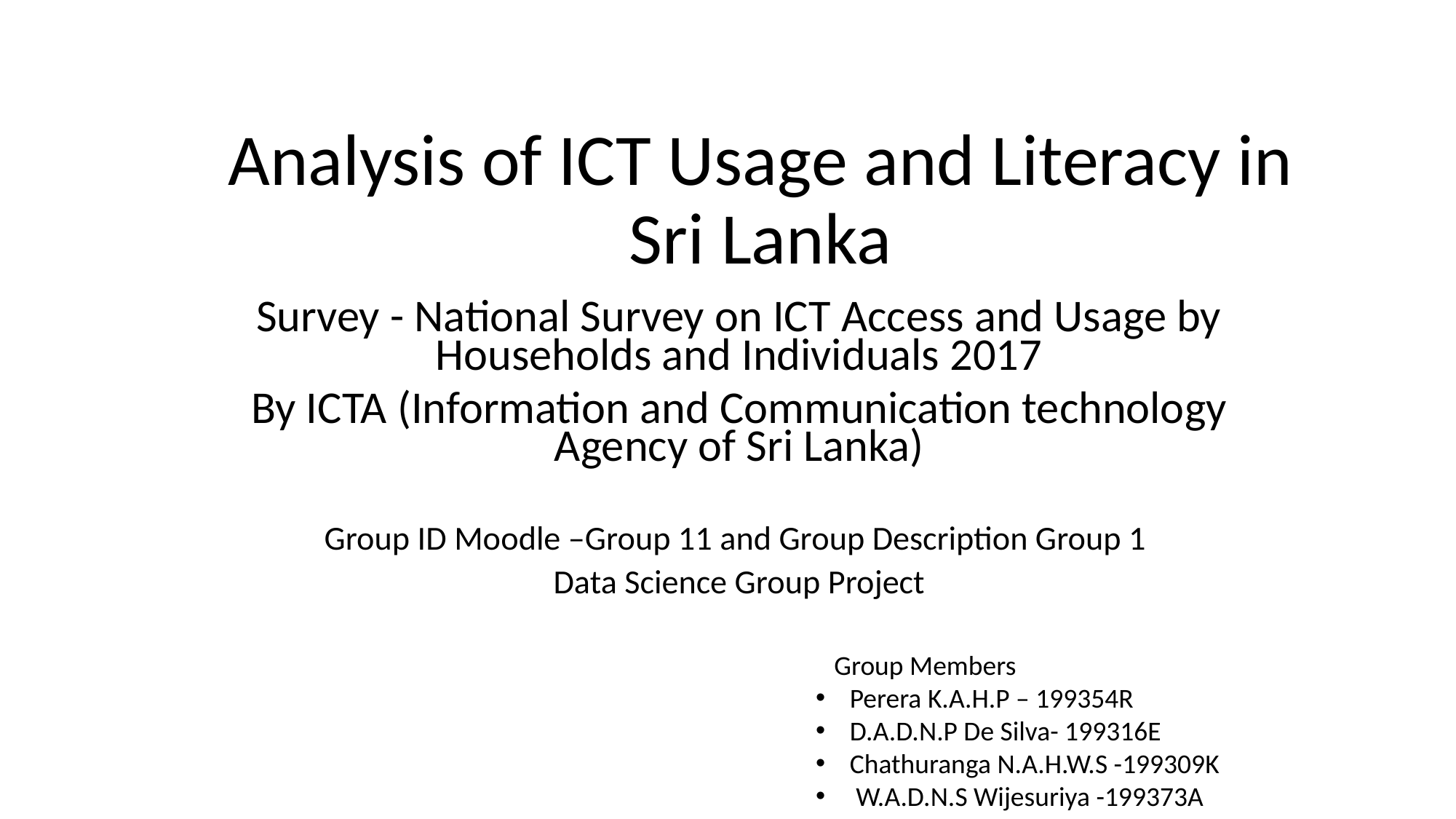

# Analysis of ICT Usage and Literacy in Sri Lanka
Survey - National Survey on ICT Access and Usage by Households and Individuals 2017
By ICTA (Information and Communication technology Agency of Sri Lanka)

Group ID Moodle –Group 11 and Group Description Group 1
Data Science Group Project

   Group Members
Perera K.A.H.P – 199354R
D.A.D.N.P De Silva- 199316E
Chathuranga N.A.H.W.S -199309K
 W.A.D.N.S Wijesuriya -199373A